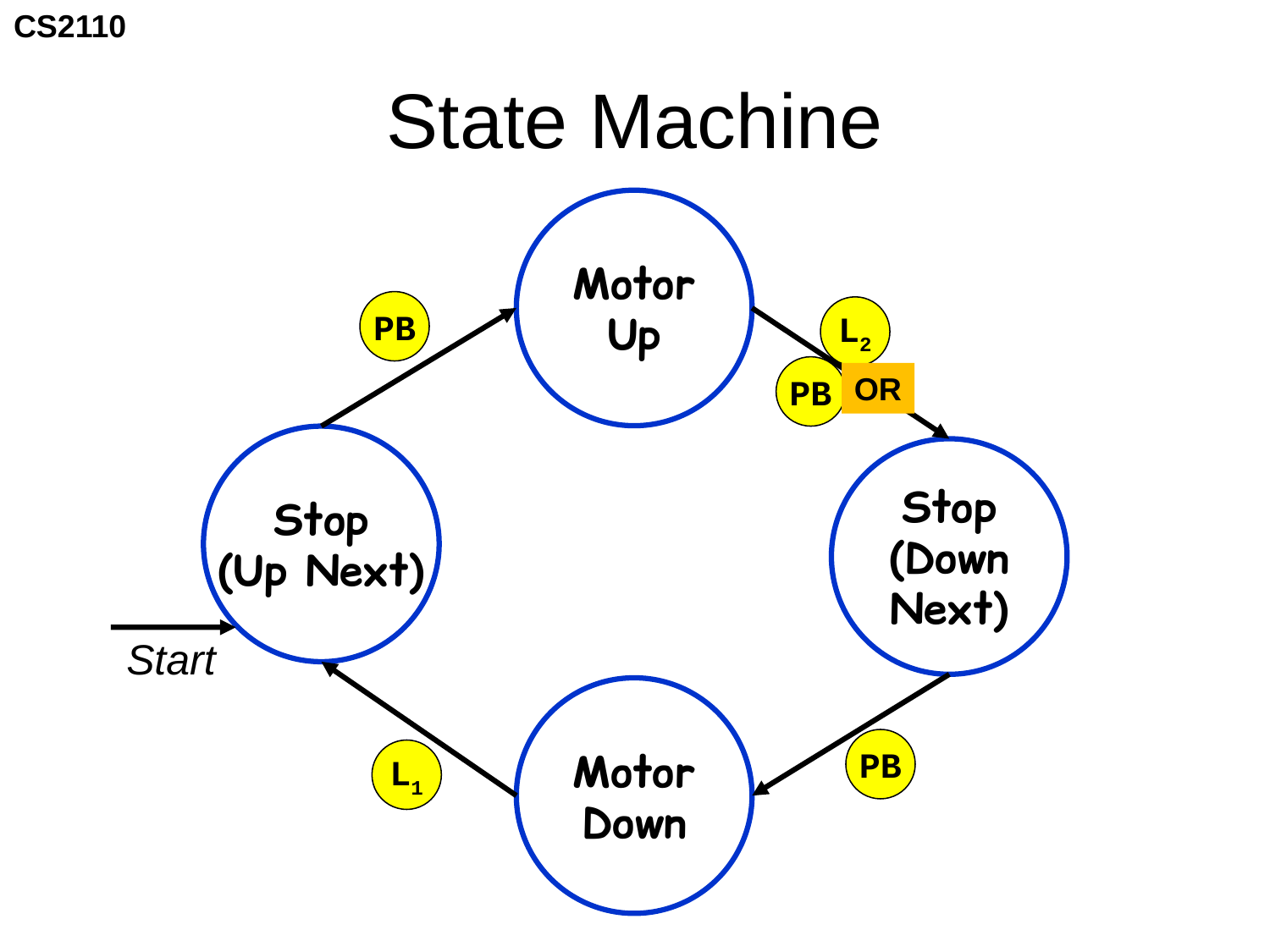

# State Machine
Motor
Up
PB
L2
PB
OR
Stop
(Up Next)
Stop
(Down
Next)
Start

Motor
Down
PB
L1